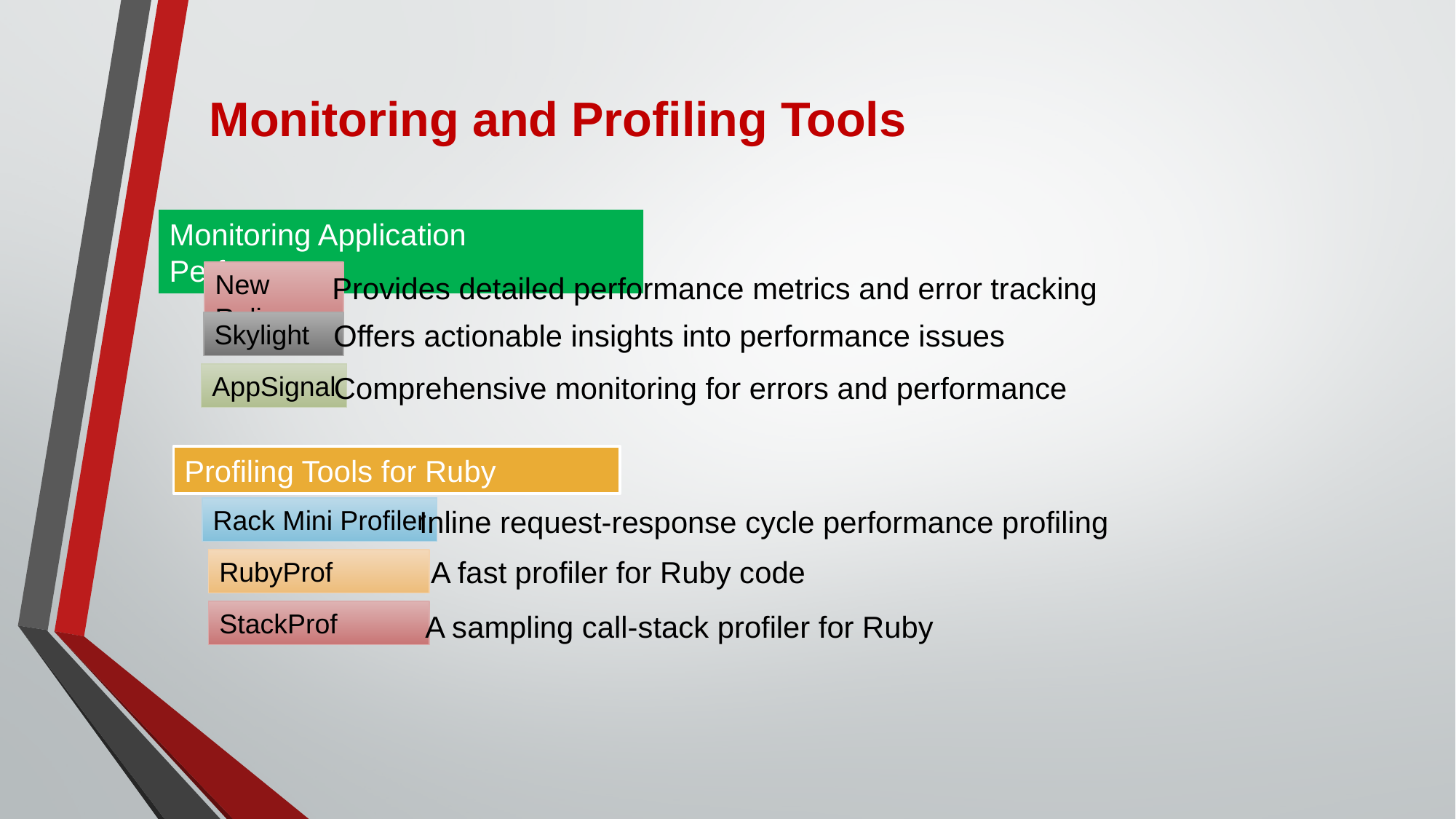

# Monitoring and Profiling Tools
Monitoring Application Performance
New Relic
Provides detailed performance metrics and error tracking
Offers actionable insights into performance issues
Skylight
AppSignal
Comprehensive monitoring for errors and performance
Profiling Tools for Ruby
Rack Mini Profiler
Inline request-response cycle performance profiling
A fast profiler for Ruby code
RubyProf
StackProf
A sampling call-stack profiler for Ruby